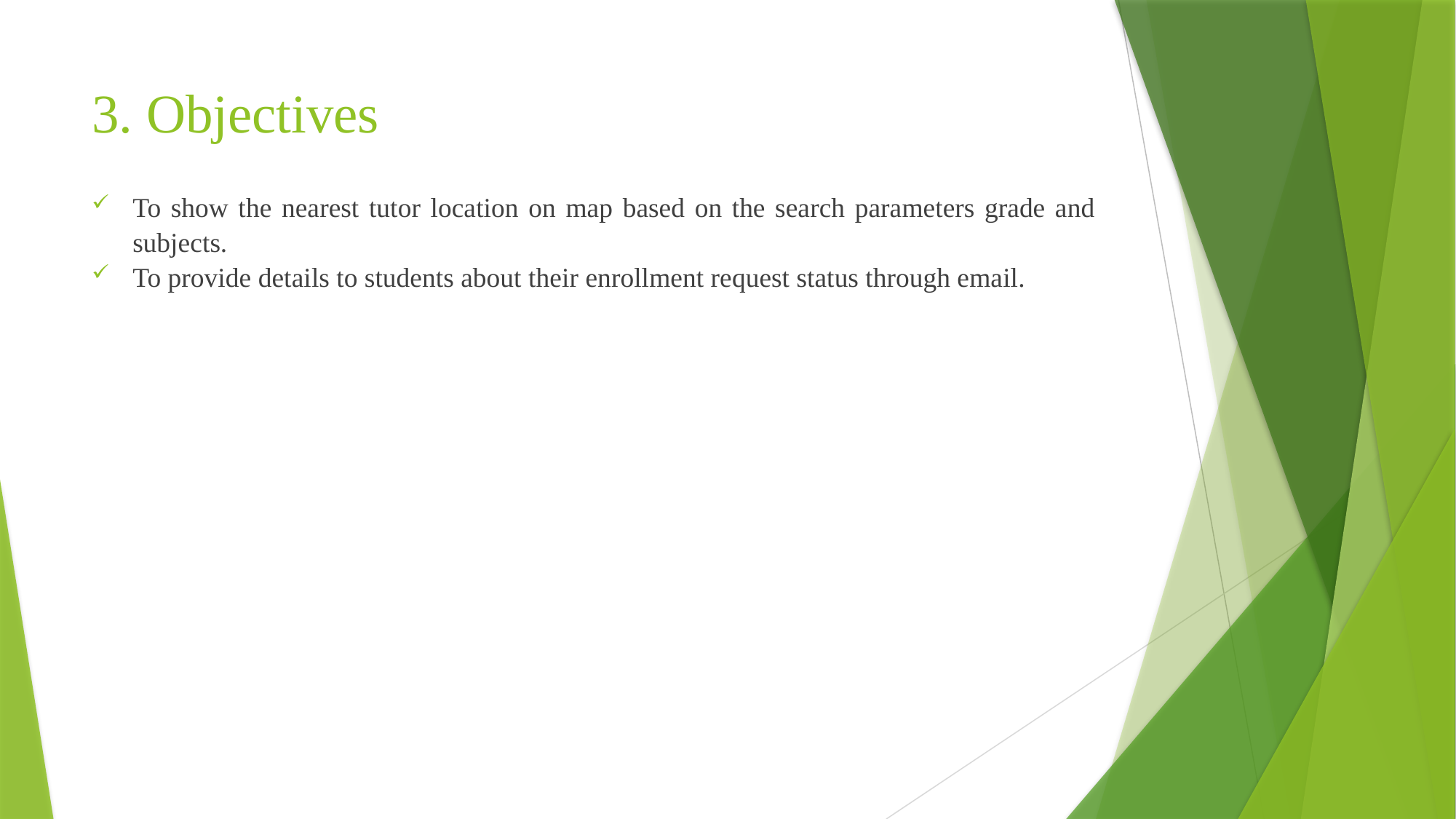

# 3. Objectives
To show the nearest tutor location on map based on the search parameters grade and subjects.
To provide details to students about their enrollment request status through email.